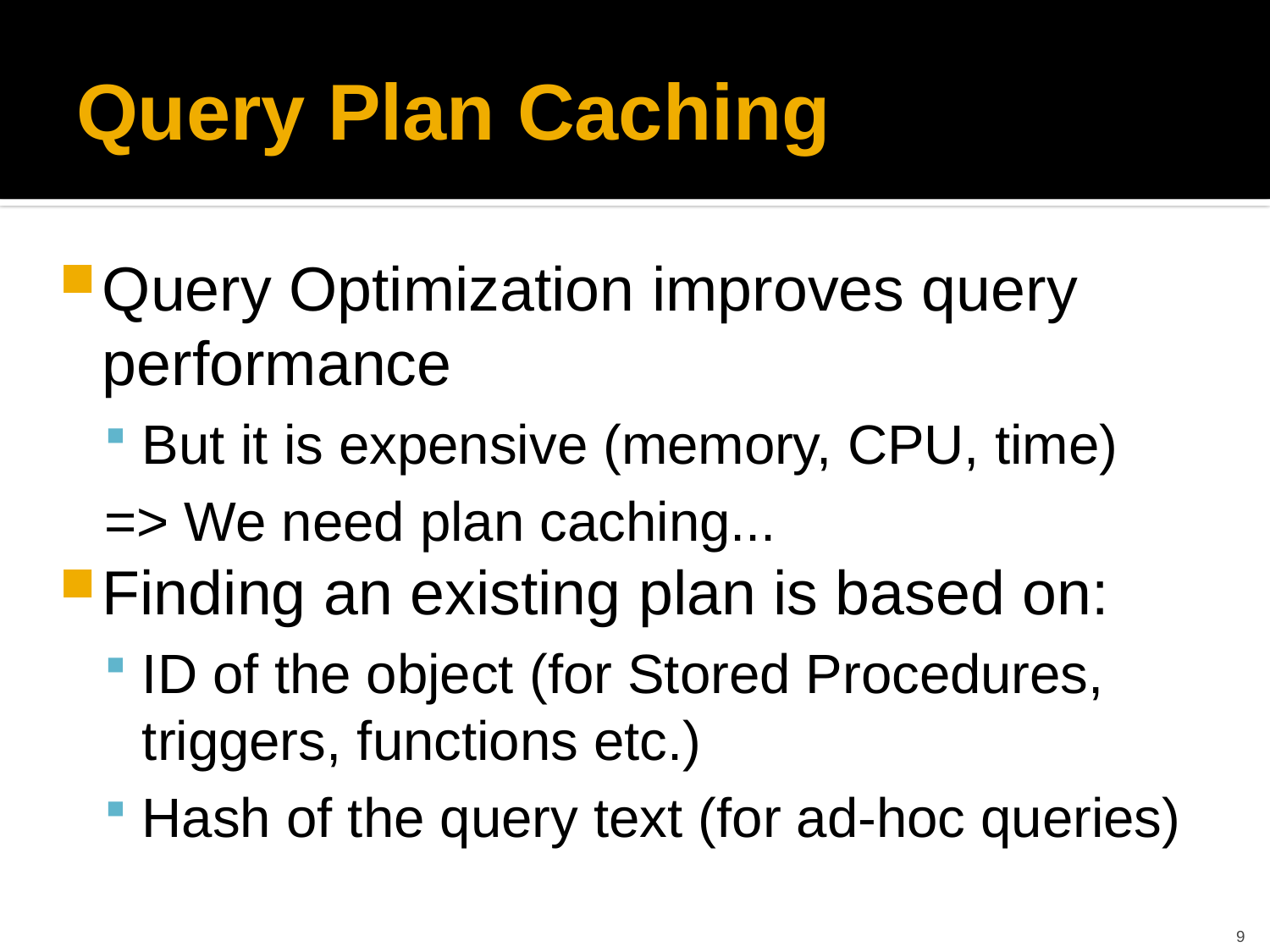

# Query Plan Caching
Query Optimization improves query performance
But it is expensive (memory, CPU, time)
=> We need plan caching...
Finding an existing plan is based on:
ID of the object (for Stored Procedures, triggers, functions etc.)
Hash of the query text (for ad-hoc queries)

9